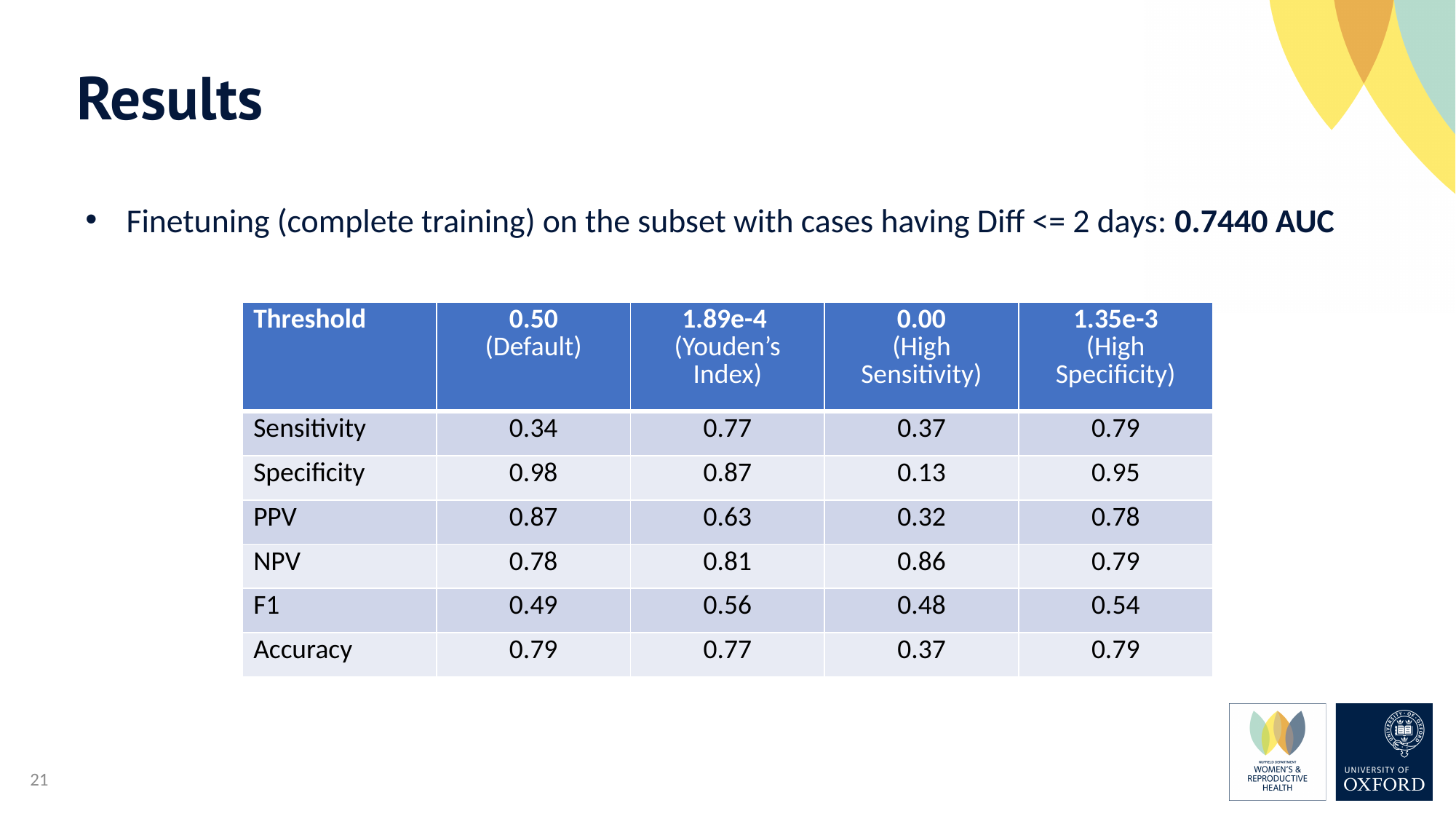

Results
Finetuning (complete training) on the subset with cases having Diff <= 2 days: 0.7440 AUC
| Threshold | 0.50 (Default) | 1.89e-4 (Youden’s Index) | 0.00 (High Sensitivity) | 1.35e-3 (High Specificity) |
| --- | --- | --- | --- | --- |
| Sensitivity | 0.34 | 0.77 | 0.37 | 0.79 |
| Specificity | 0.98 | 0.87 | 0.13 | 0.95 |
| PPV | 0.87 | 0.63 | 0.32 | 0.78 |
| NPV | 0.78 | 0.81 | 0.86 | 0.79 |
| F1 | 0.49 | 0.56 | 0.48 | 0.54 |
| Accuracy | 0.79 | 0.77 | 0.37 | 0.79 |
21